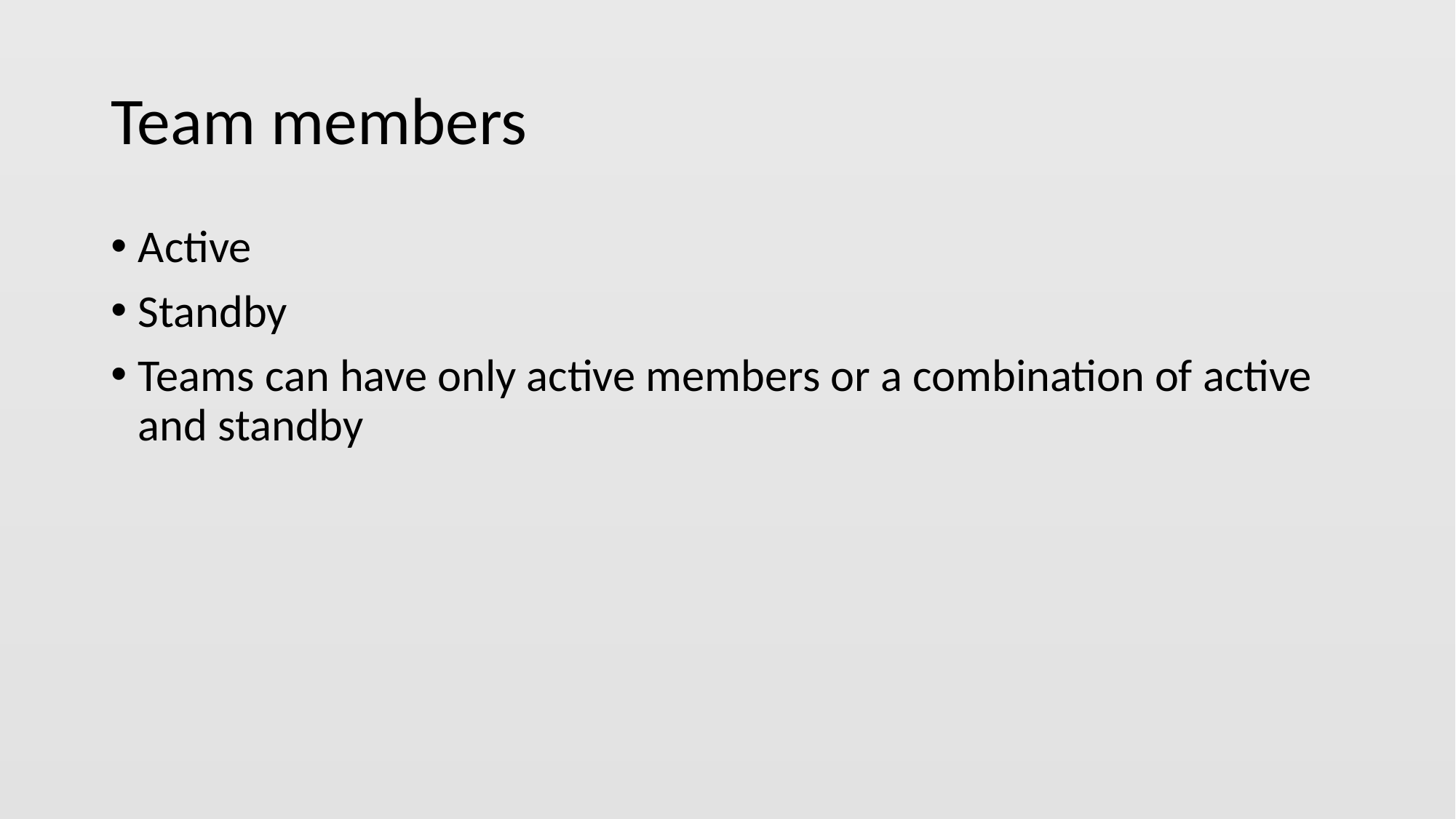

# Team members
Active
Standby
Teams can have only active members or a combination of active and standby